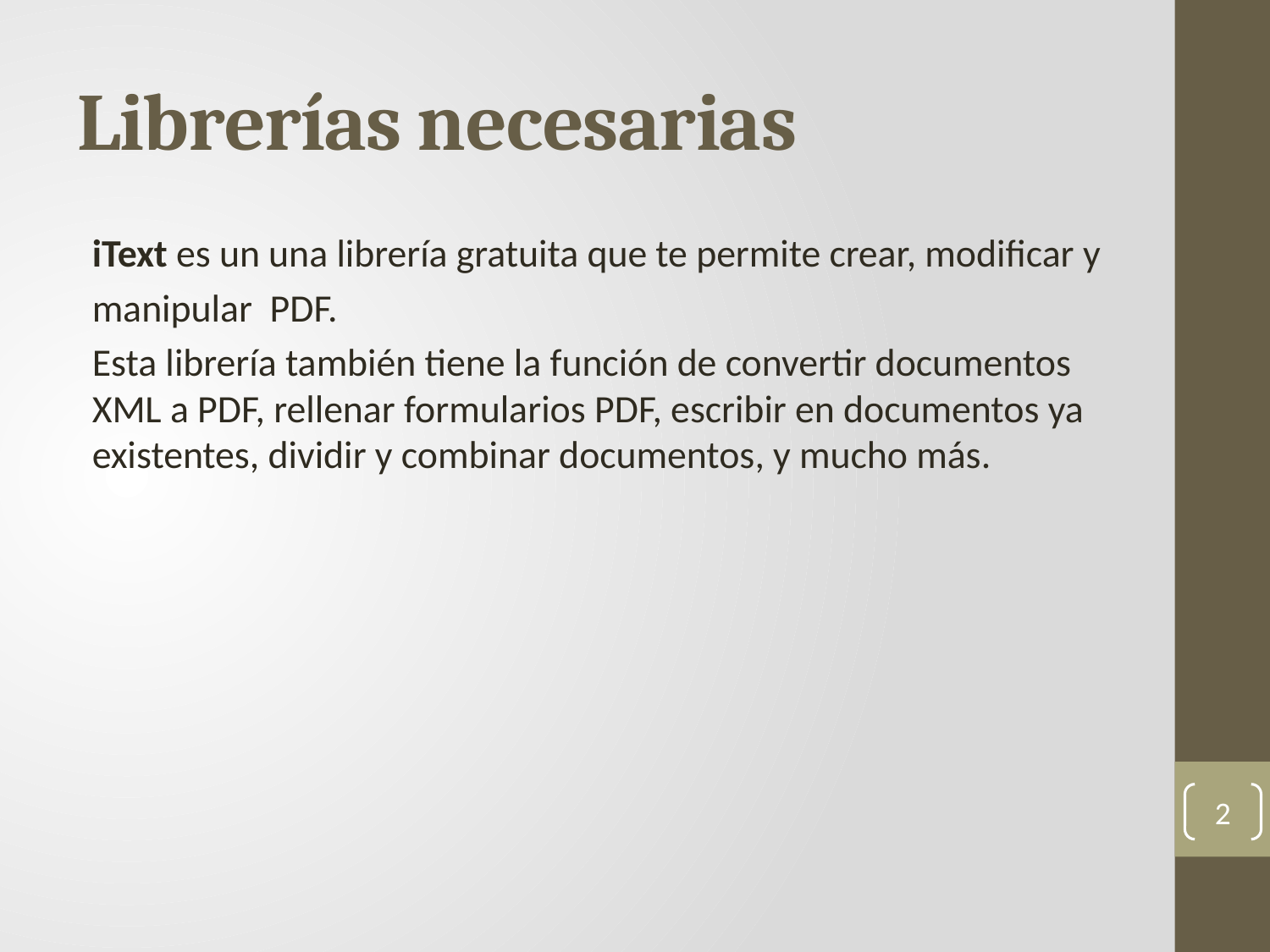

# Librerías necesarias
iText es un una librería gratuita que te permite crear, modificar y
manipular  PDF.
Esta librería también tiene la función de convertir documentos XML a PDF, rellenar formularios PDF, escribir en documentos ya existentes, dividir y combinar documentos, y mucho más.

2